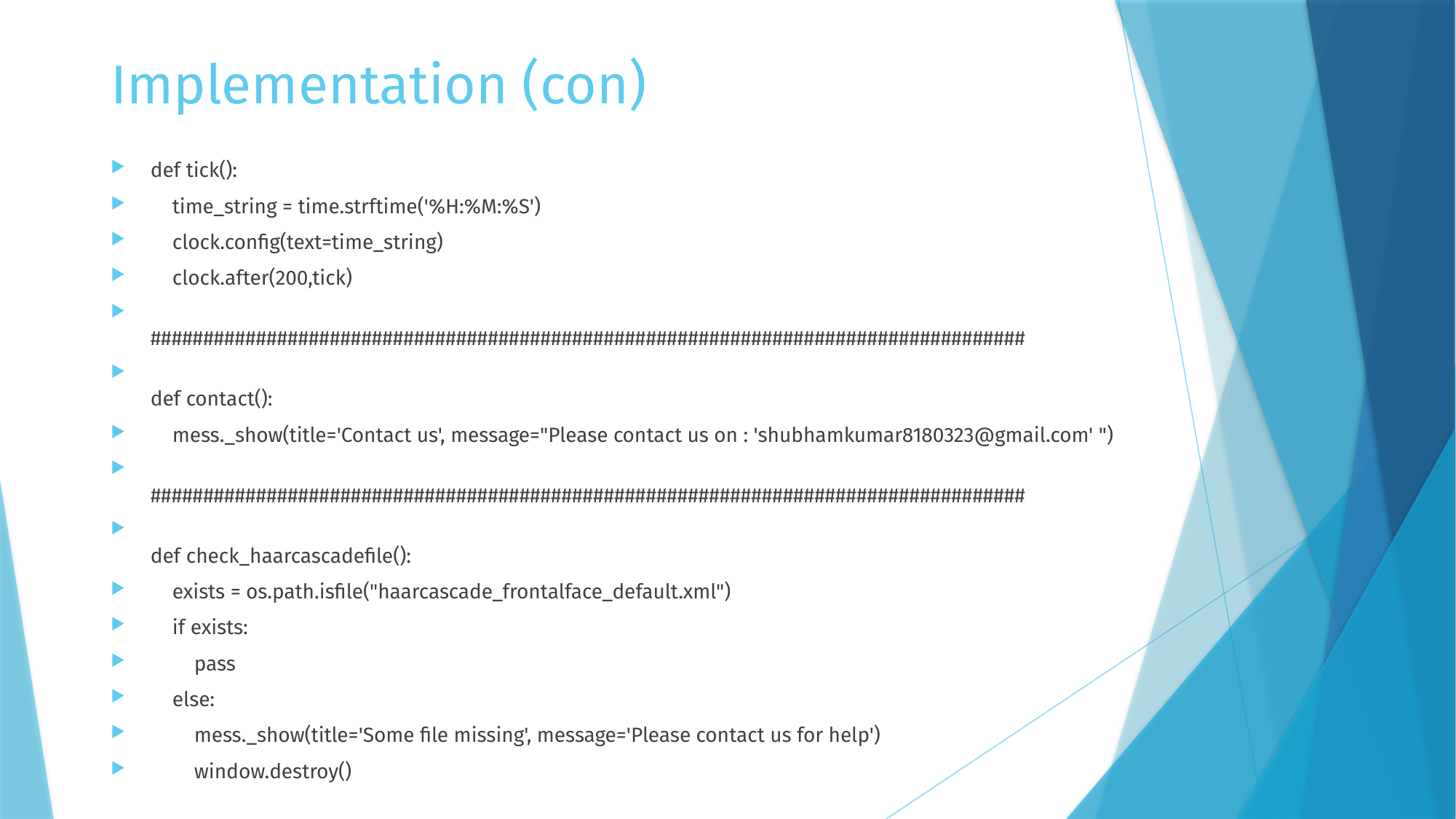

# Implementation (con)
def tick():
    time_string = time.strftime('%H:%M:%S')
    clock.config(text=time_string)
    clock.after(200,tick)
###################################################################################
def contact():
    mess._show(title='Contact us', message="Please contact us on : 'shubhamkumar8180323@gmail.com' ")
###################################################################################
def check_haarcascadefile():
    exists = os.path.isfile("haarcascade_frontalface_default.xml")
    if exists:
        pass
    else:
        mess._show(title='Some file missing', message='Please contact us for help')
        window.destroy()